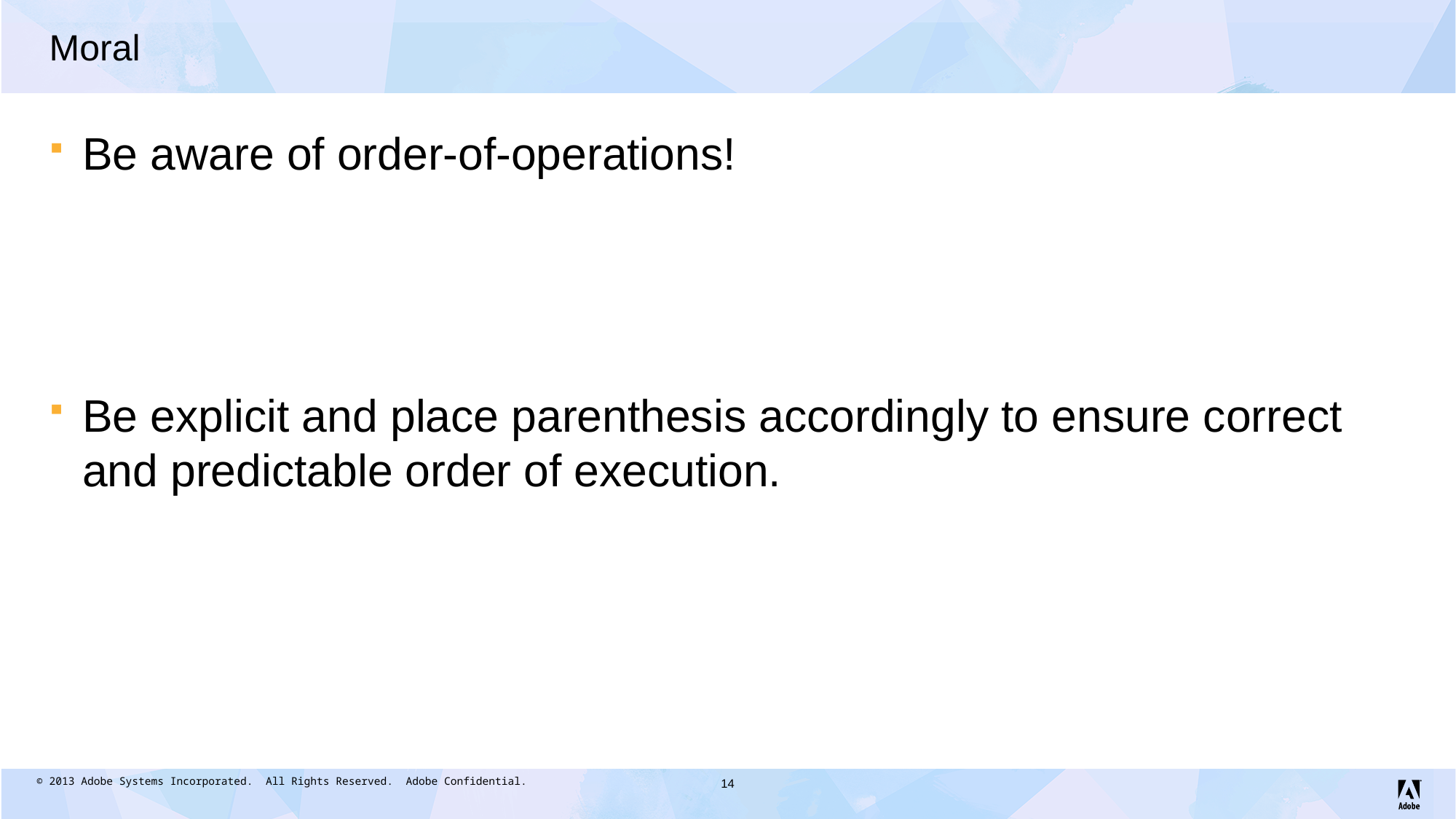

# Moral
Be aware of order-of-operations!

Be explicit and place parenthesis accordingly to ensure correct and predictable order of execution.
14